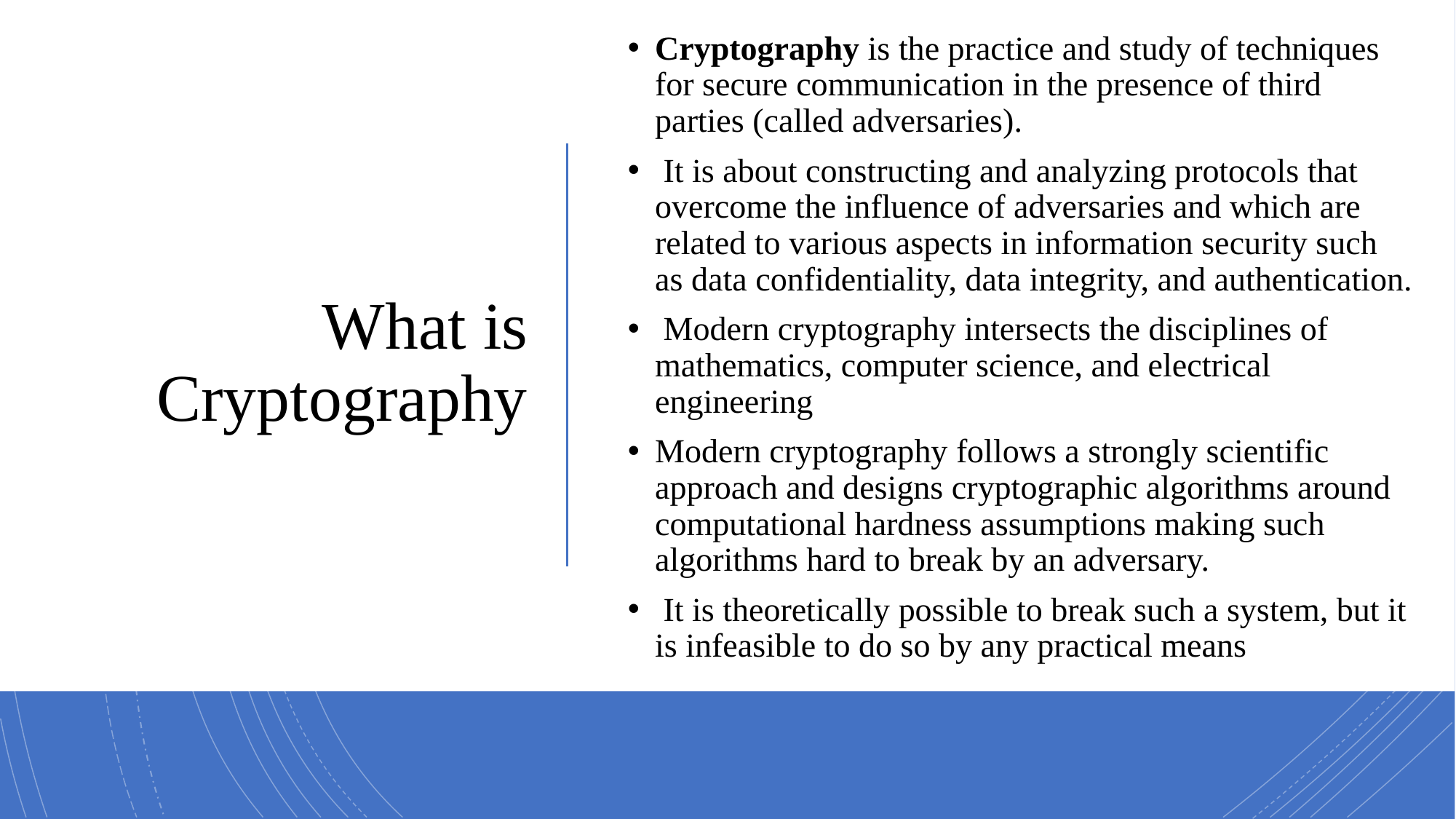

Cryptography is the practice and study of techniques for secure communication in the presence of third parties (called adversaries).
 It is about constructing and analyzing protocols that overcome the influence of adversaries and which are related to various aspects in information security such as data confidentiality, data integrity, and authentication.
 Modern cryptography intersects the disciplines of mathematics, computer science, and electrical engineering
Modern cryptography follows a strongly scientific approach and designs cryptographic algorithms around computational hardness assumptions making such algorithms hard to break by an adversary.
 It is theoretically possible to break such a system, but it is infeasible to do so by any practical means
# What is Cryptography